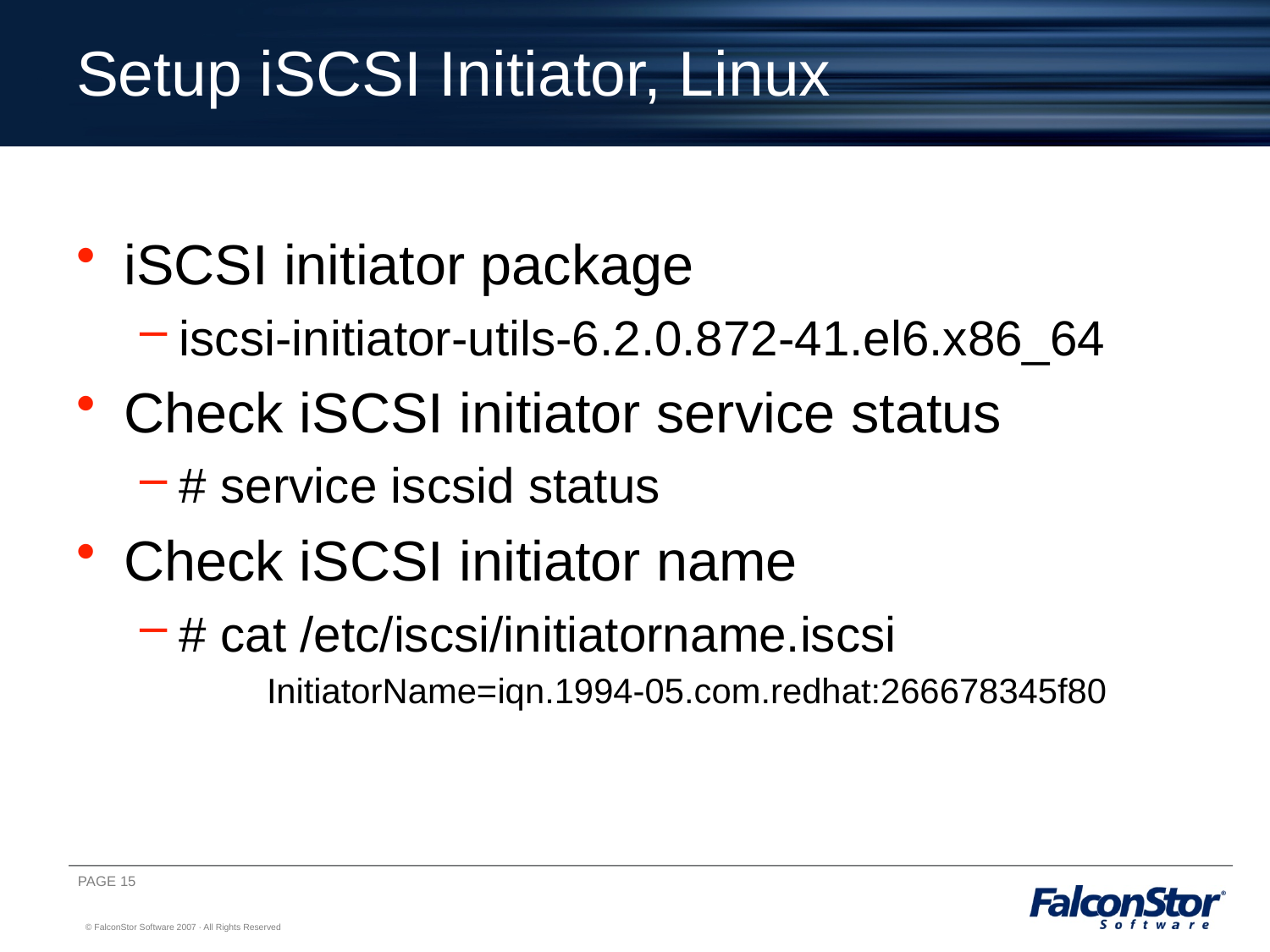

# Setup iSCSI Initiator, Linux
iSCSI initiator package
iscsi-initiator-utils-6.2.0.872-41.el6.x86_64
Check iSCSI initiator service status
# service iscsid status
Check iSCSI initiator name
# cat /etc/iscsi/initiatorname.iscsi
	InitiatorName=iqn.1994-05.com.redhat:266678345f80